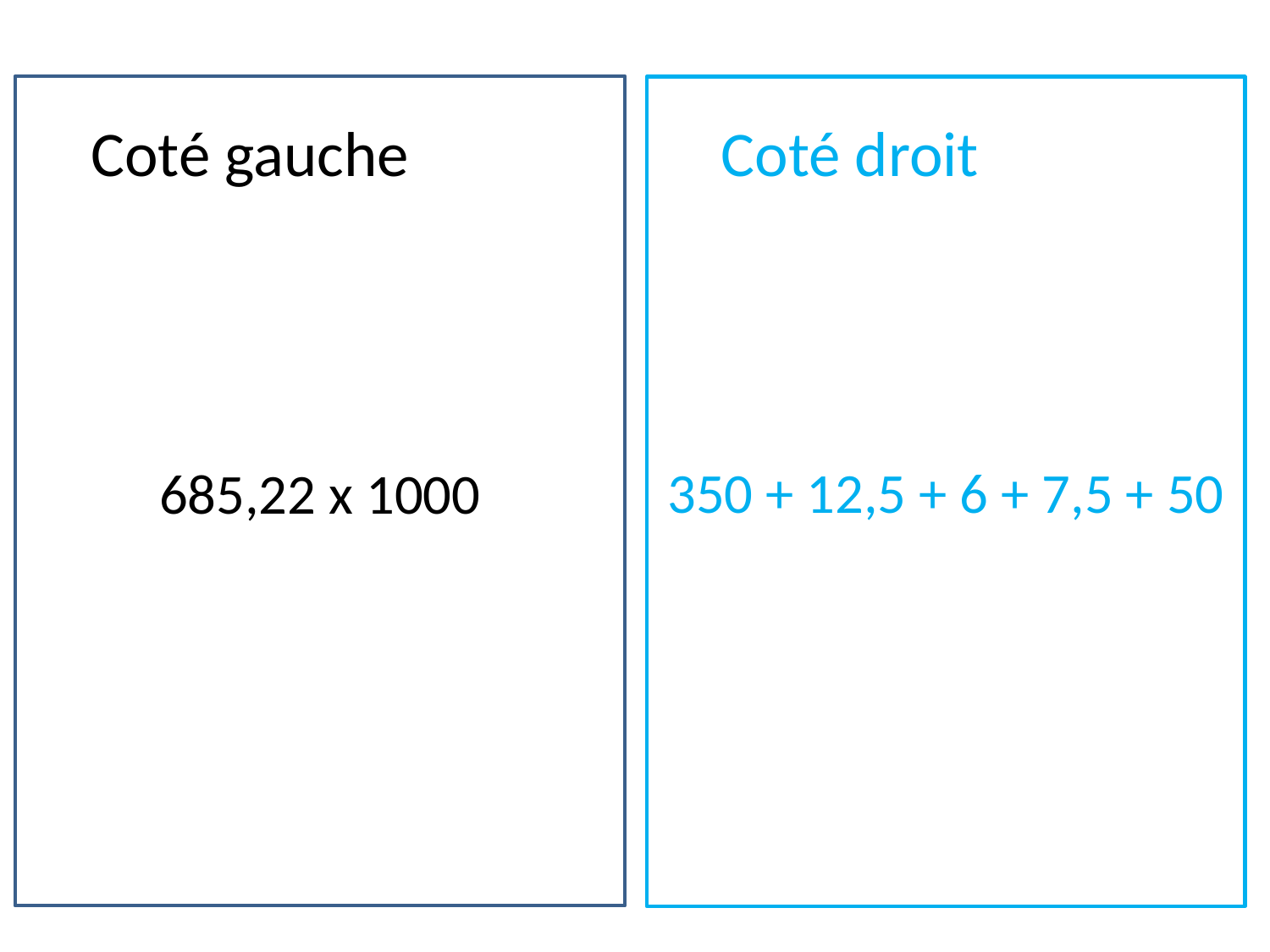

Coté gauche
Coté droit
350 + 12,5 + 6 + 7,5 + 50
# 685,22 x 1000